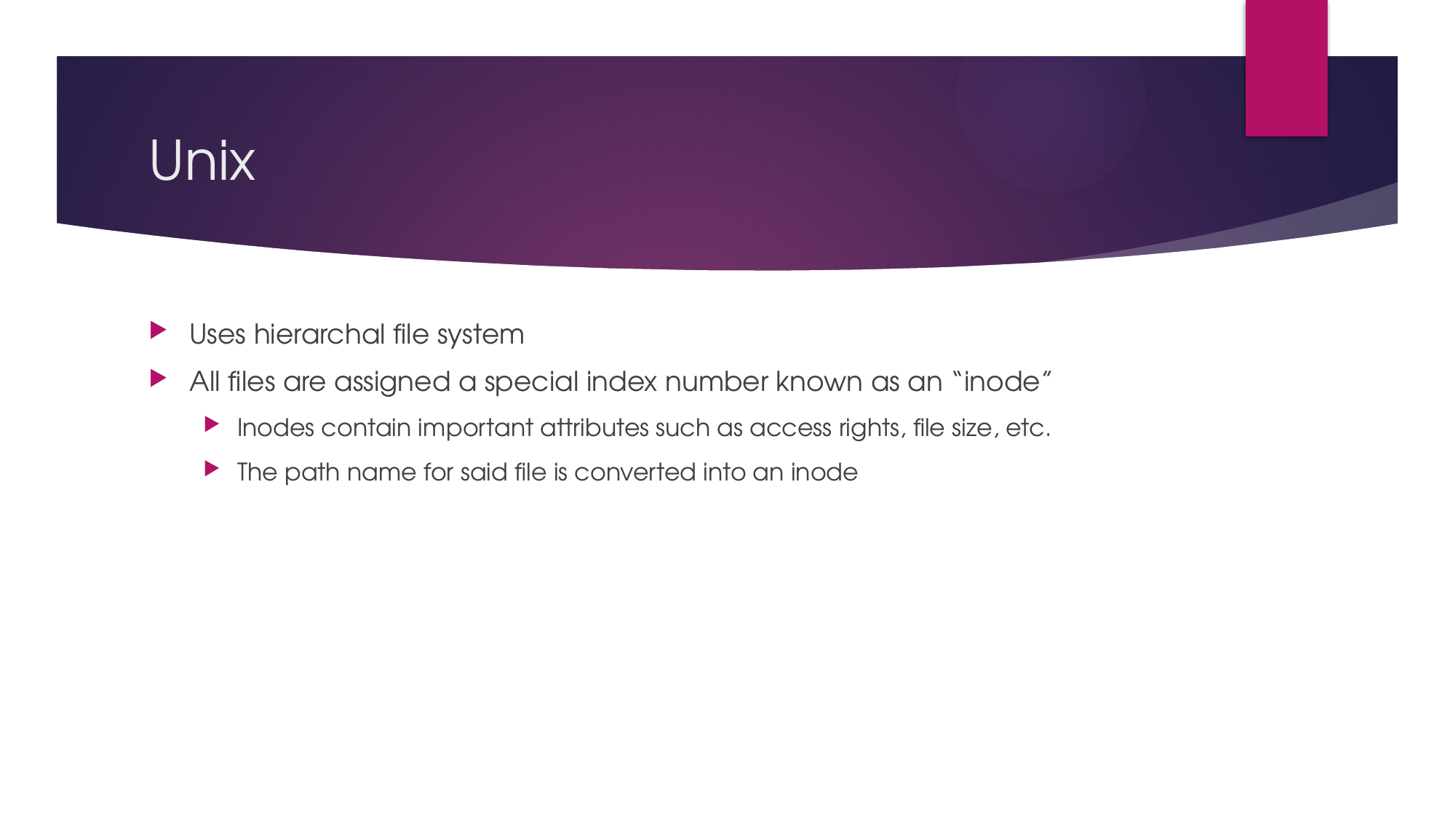

# Unix
Uses hierarchal file system
All files are assigned a special index number known as an “inode”
Inodes contain important attributes such as access rights, file size, etc.
The path name for said file is converted into an inode